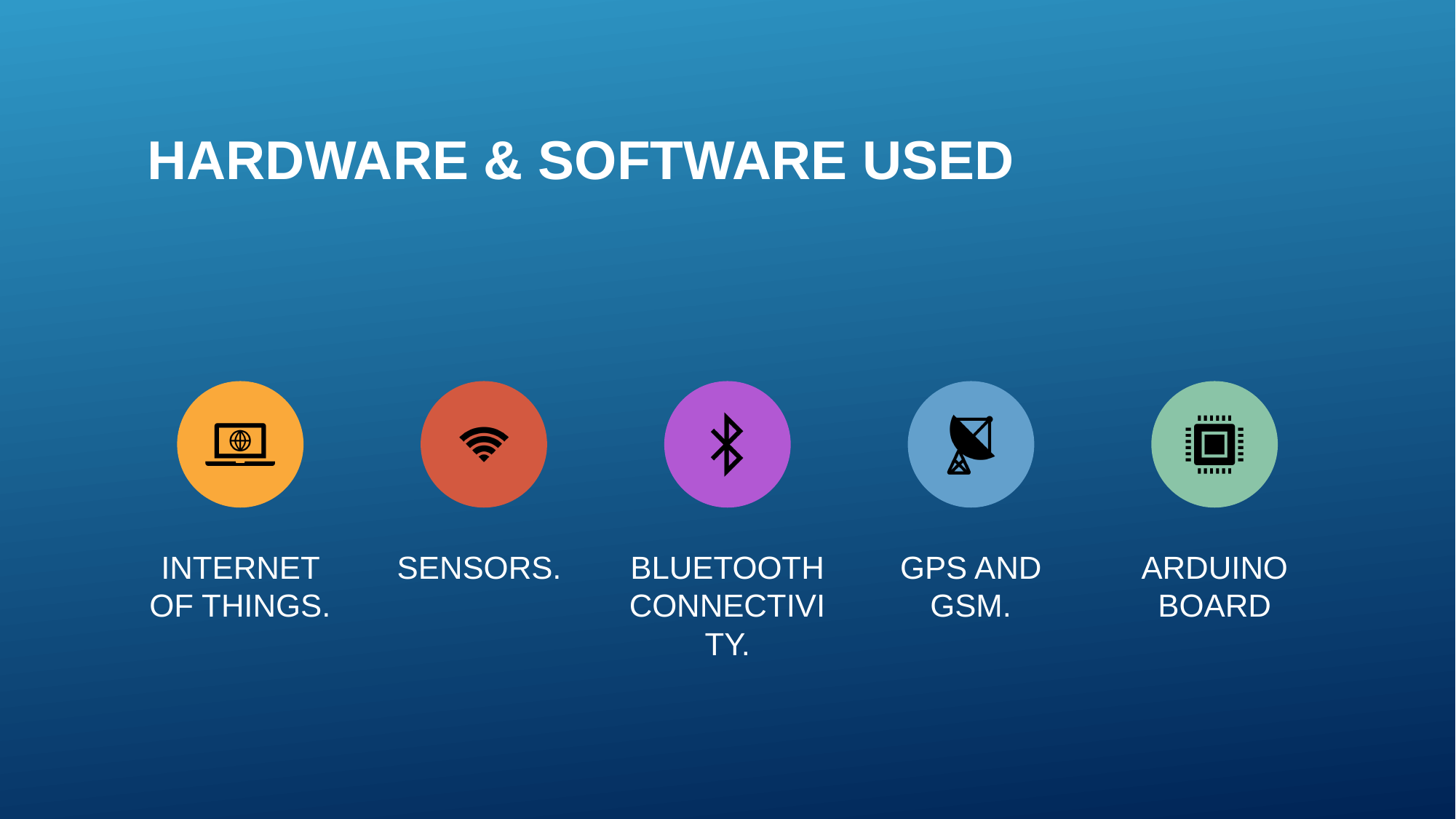

# Hardware & software used
Internet of Things.
Sensors.
Bluetooth Connectivity.
GPS and GSM.
Arduino Board